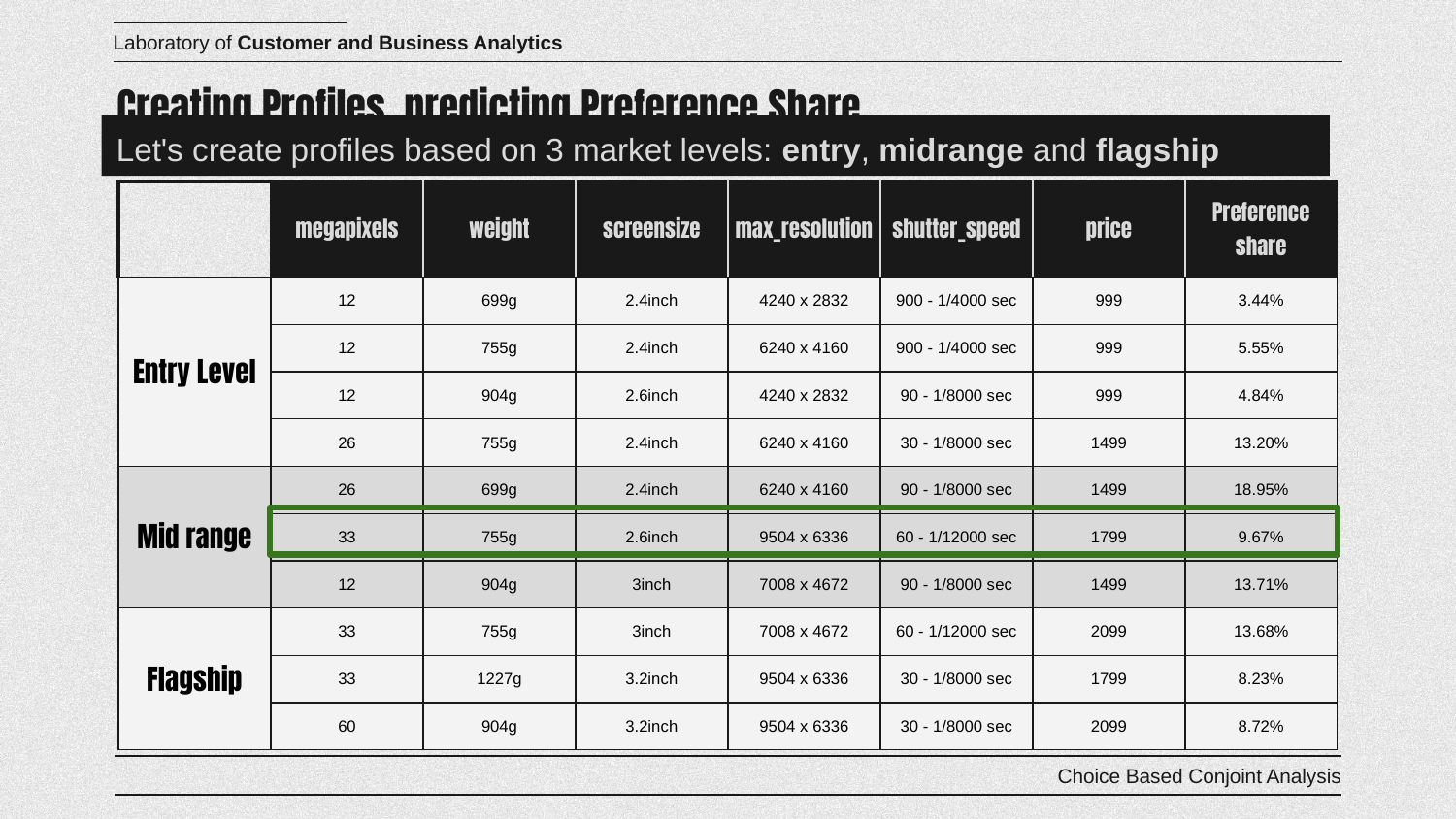

Laboratory of Customer and Business Analytics
Creating Profiles  predicting Preference Share
Let's create profiles based on 3 market levels: entry, midrange and flagship
|  | megapixels | weight | screensize | max\_resolution | shutter\_speed | price | Preference share |
| --- | --- | --- | --- | --- | --- | --- | --- |
| Entry Level | 12 | 699g | 2.4inch | 4240 x 2832 | 900 - 1/4000 sec | 999 | 3.44% |
|  | 12 | 755g | 2.4inch | 6240 x 4160 | 900 - 1/4000 sec | 999 | 5.55% |
|  | 12 | 904g | 2.6inch | 4240 x 2832 | 90 - 1/8000 sec | 999 | 4.84% |
|  | 26 | 755g | 2.4inch | 6240 x 4160 | 30 - 1/8000 sec | 1499 | 13.20% |
| Mid range | 26 | 699g | 2.4inch | 6240 x 4160 | 90 - 1/8000 sec | 1499 | 18.95% |
|  | 33 | 755g | 2.6inch | 9504 x 6336 | 60 - 1/12000 sec | 1799 | 9.67% |
|  | 12 | 904g | 3inch | 7008 x 4672 | 90 - 1/8000 sec | 1499 | 13.71% |
| Flagship | 33 | 755g | 3inch | 7008 x 4672 | 60 - 1/12000 sec | 2099 | 13.68% |
|  | 33 | 1227g | 3.2inch | 9504 x 6336 | 30 - 1/8000 sec | 1799 | 8.23% |
|  | 60 | 904g | 3.2inch | 9504 x 6336 | 30 - 1/8000 sec | 2099 | 8.72% |

Choice Based Conjoint Analysis